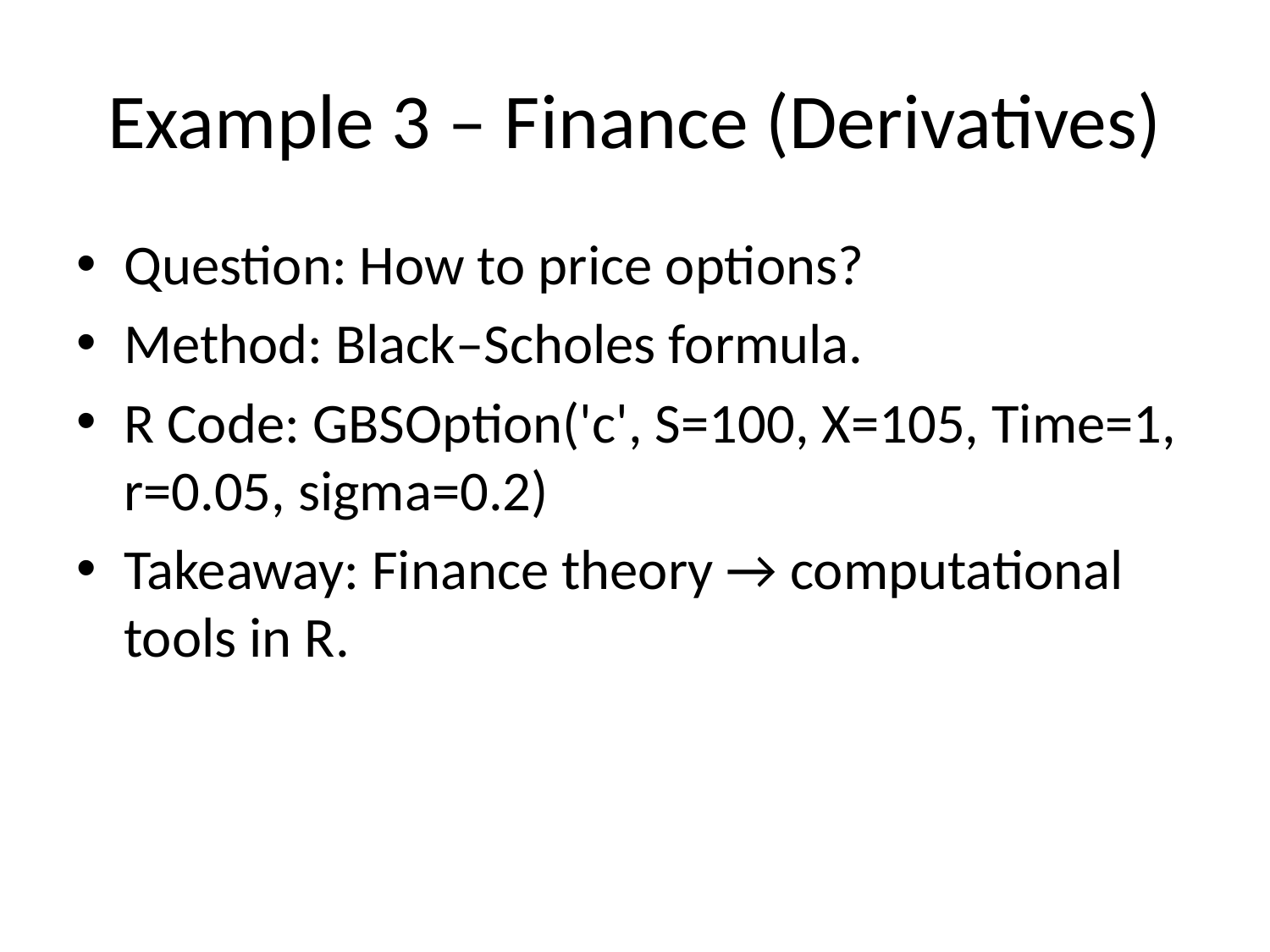

# Example 3 – Finance (Derivatives)
Question: How to price options?
Method: Black–Scholes formula.
R Code: GBSOption('c', S=100, X=105, Time=1, r=0.05, sigma=0.2)
Takeaway: Finance theory → computational tools in R.